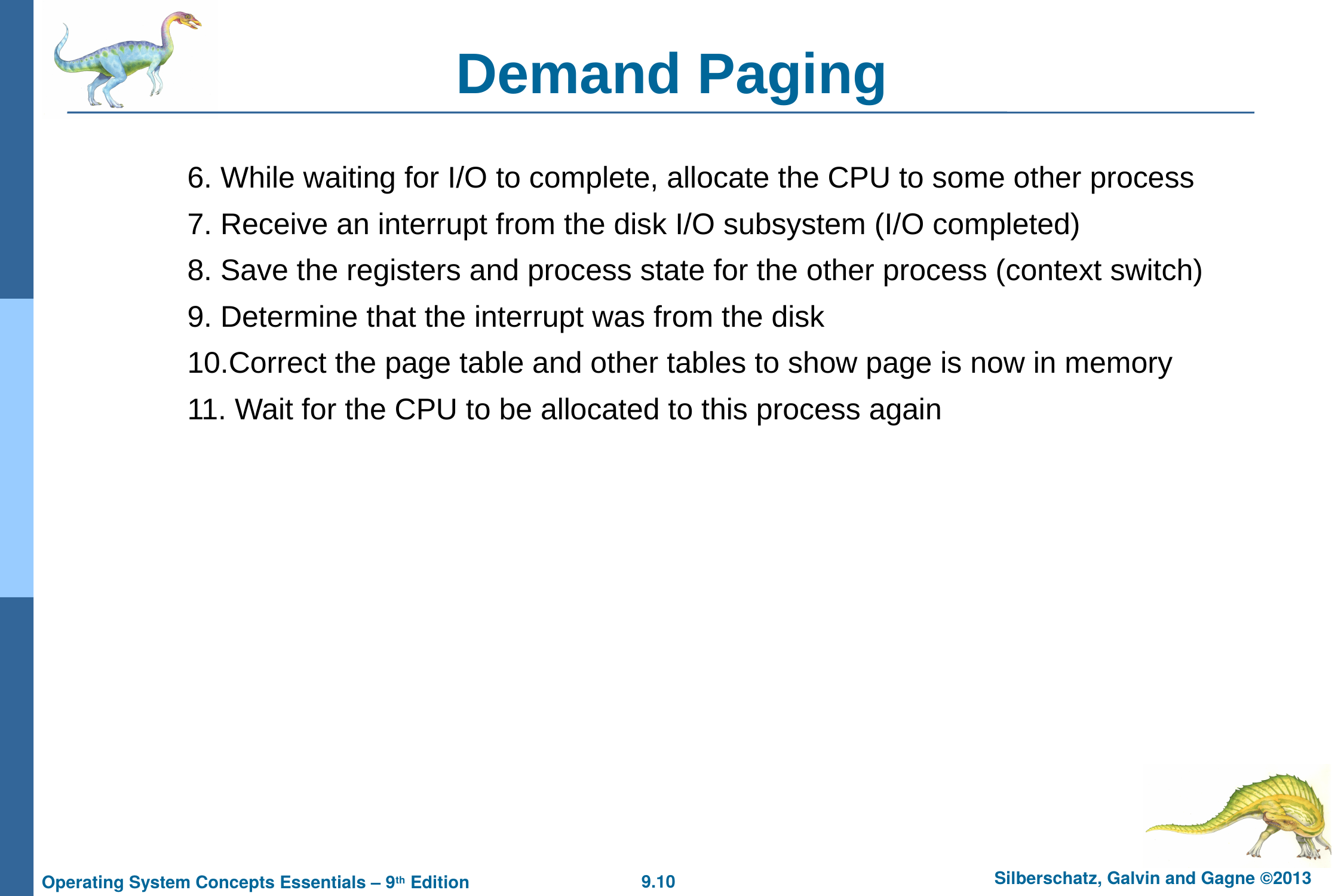

# Demand Paging
6. While waiting for I/O to complete, allocate the CPU to some other process
7. Receive an interrupt from the disk I/O subsystem (I/O completed)
8. Save the registers and process state for the other process (context switch)
9. Determine that the interrupt was from the disk
10.Correct the page table and other tables to show page is now in memory
11. Wait for the CPU to be allocated to this process again